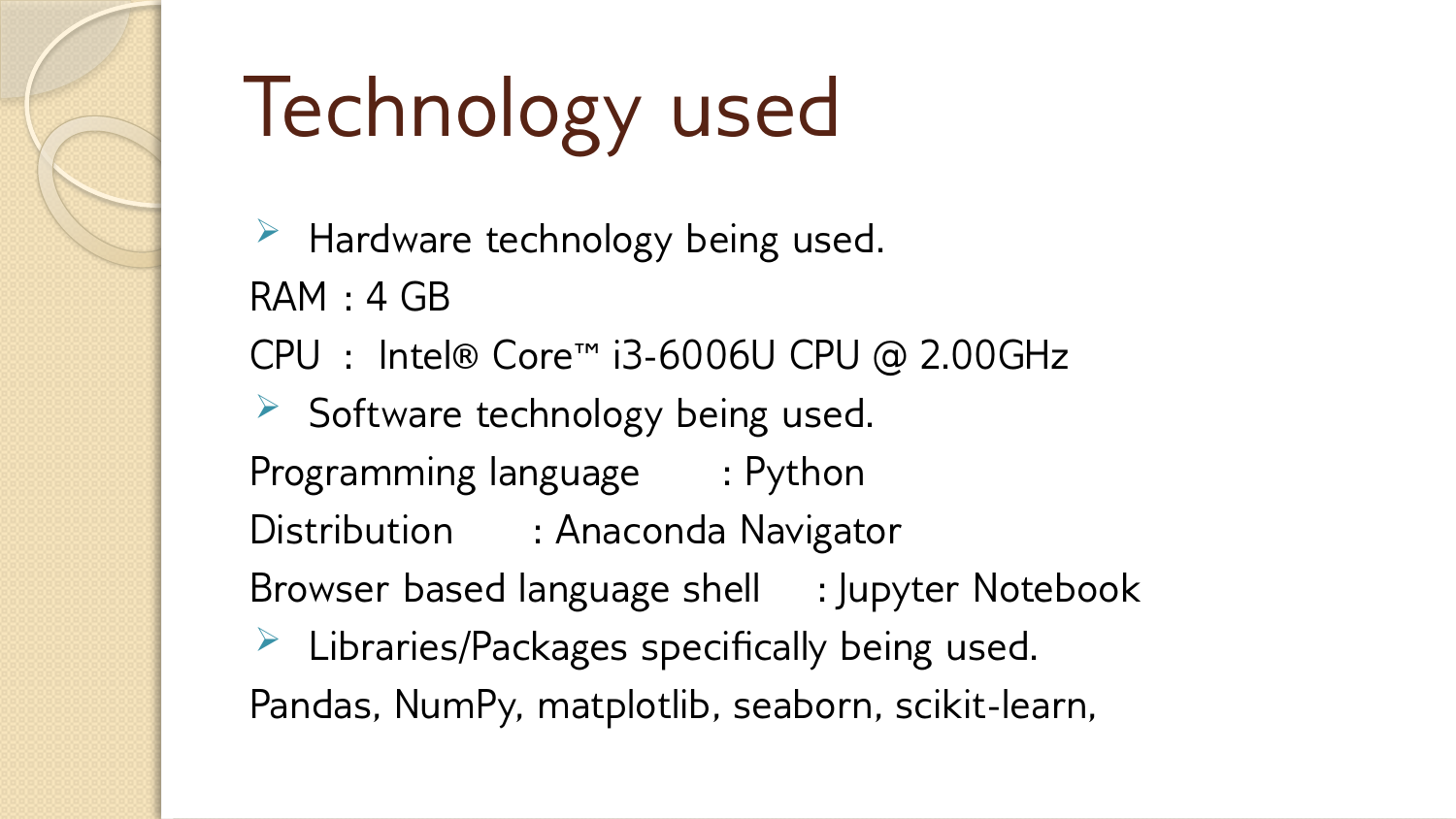

# Technology used
 Hardware technology being used.
RAM 	: 4 GB
CPU 	:  Intel® Core™ i3-6006U CPU @ 2.00GHz
 Software technology being used.
Programming language 		: Python
Distribution 			: Anaconda Navigator
Browser based language shell 	: Jupyter Notebook
 Libraries/Packages specifically being used.
Pandas, NumPy, matplotlib, seaborn, scikit-learn,